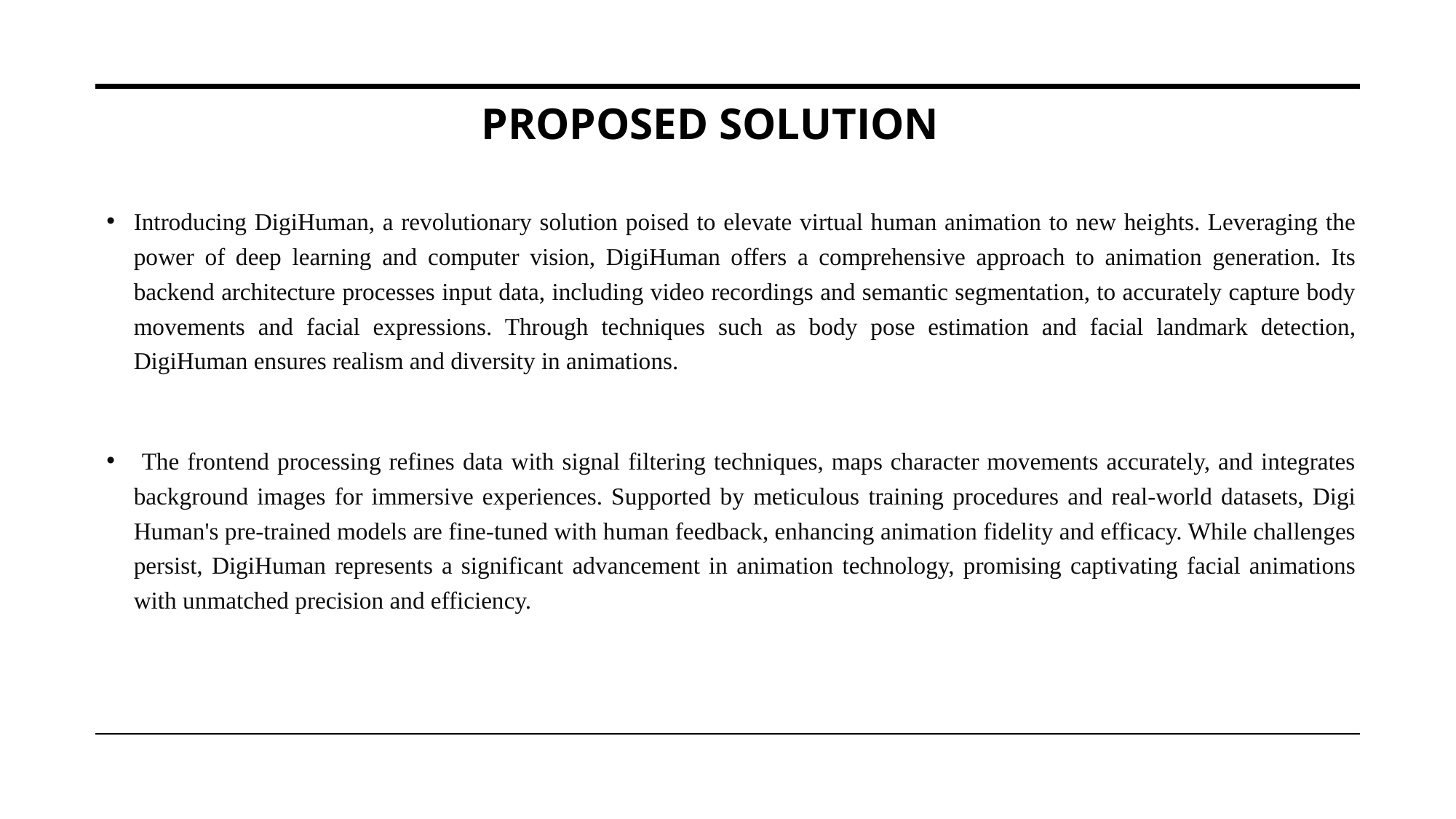

# PROPOSED SOLUTION
Introducing DigiHuman, a revolutionary solution poised to elevate virtual human animation to new heights. Leveraging the power of deep learning and computer vision, DigiHuman offers a comprehensive approach to animation generation. Its backend architecture processes input data, including video recordings and semantic segmentation, to accurately capture body movements and facial expressions. Through techniques such as body pose estimation and facial landmark detection, DigiHuman ensures realism and diversity in animations.

 The frontend processing refines data with signal filtering techniques, maps character movements accurately, and integrates background images for immersive experiences. Supported by meticulous training procedures and real-world datasets, Digi Human's pre-trained models are fine-tuned with human feedback, enhancing animation fidelity and efficacy. While challenges persist, DigiHuman represents a significant advancement in animation technology, promising captivating facial animations with unmatched precision and efficiency.